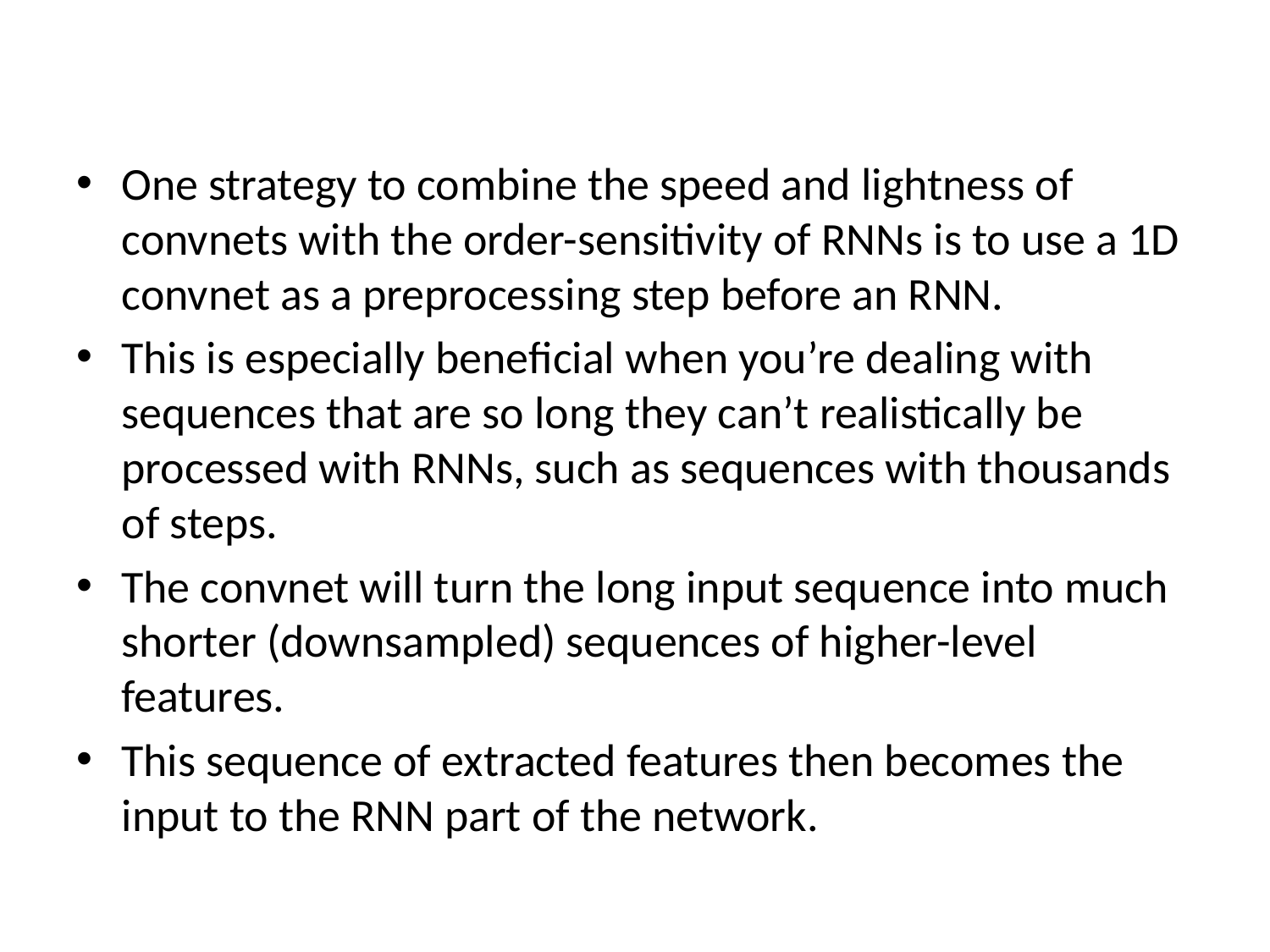

#
One strategy to combine the speed and lightness of convnets with the order-sensitivity of RNNs is to use a 1D convnet as a preprocessing step before an RNN.
This is especially beneficial when you’re dealing with sequences that are so long they can’t realistically be processed with RNNs, such as sequences with thousands of steps.
The convnet will turn the long input sequence into much shorter (downsampled) sequences of higher-level features.
This sequence of extracted features then becomes the input to the RNN part of the network.